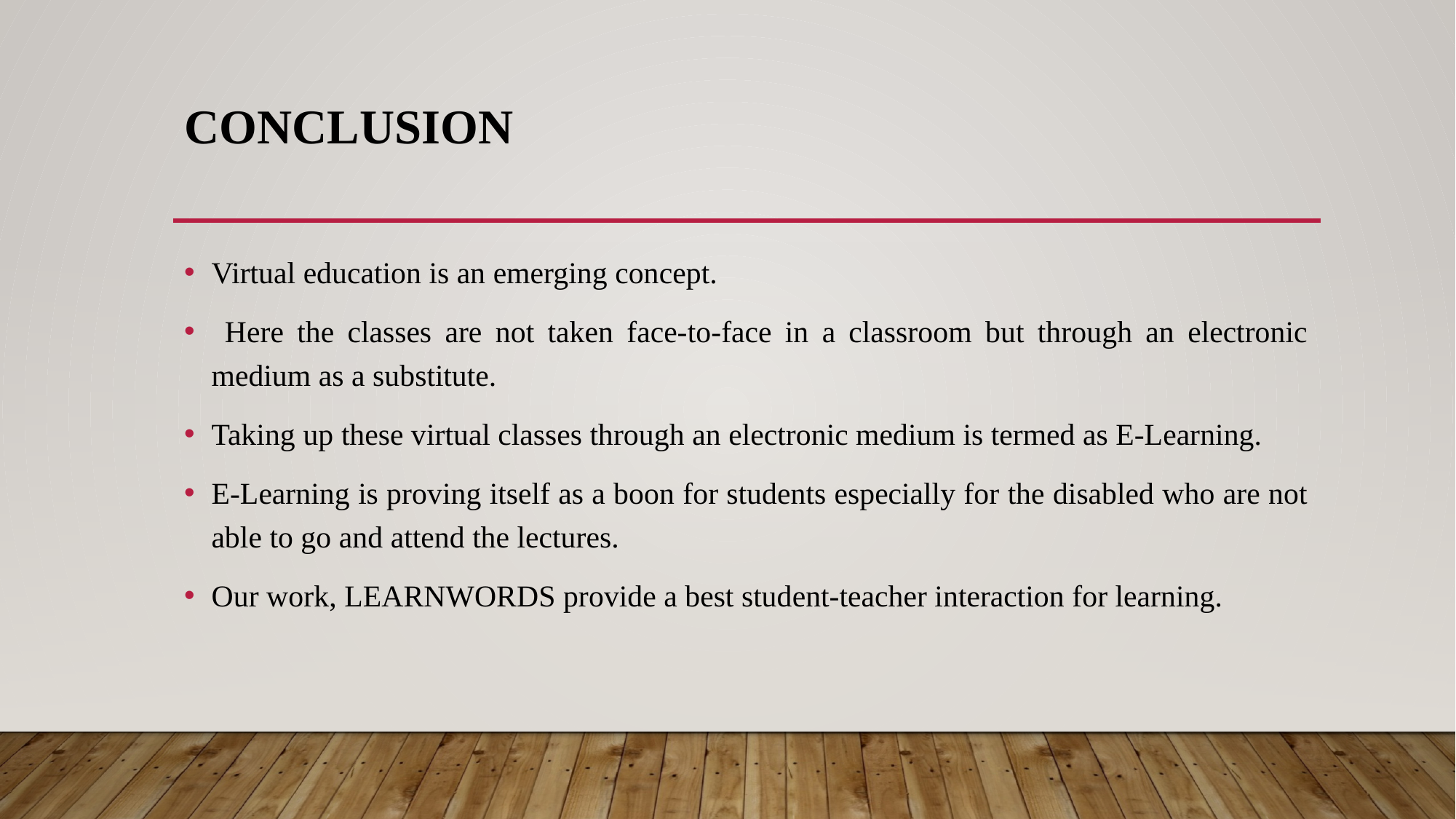

# CONCLUSION
Virtual education is an emerging concept.
 Here the classes are not taken face-to-face in a classroom but through an electronic medium as a substitute.
Taking up these virtual classes through an electronic medium is termed as E-Learning.
E-Learning is proving itself as a boon for students especially for the disabled who are not able to go and attend the lectures.
Our work, LEARNWORDS provide a best student-teacher interaction for learning.